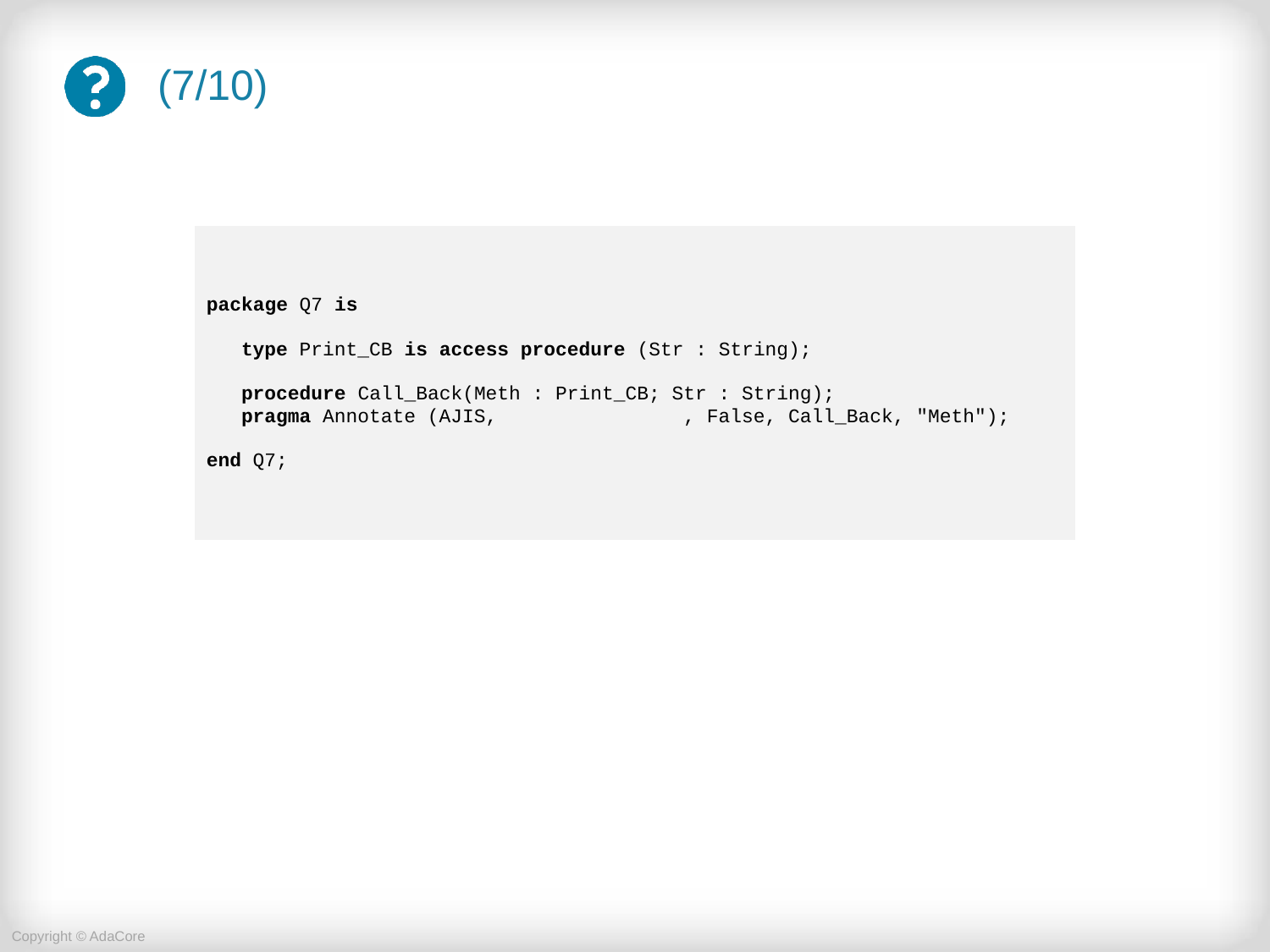

# (7/10)
| package Q7 is type Print\_CB is access procedure (Str : String); procedure Call\_Back(Meth : Print\_CB; Str : String); pragma Annotate (AJIS, , False, Call\_Back, "Meth"); end Q7; |
| --- |